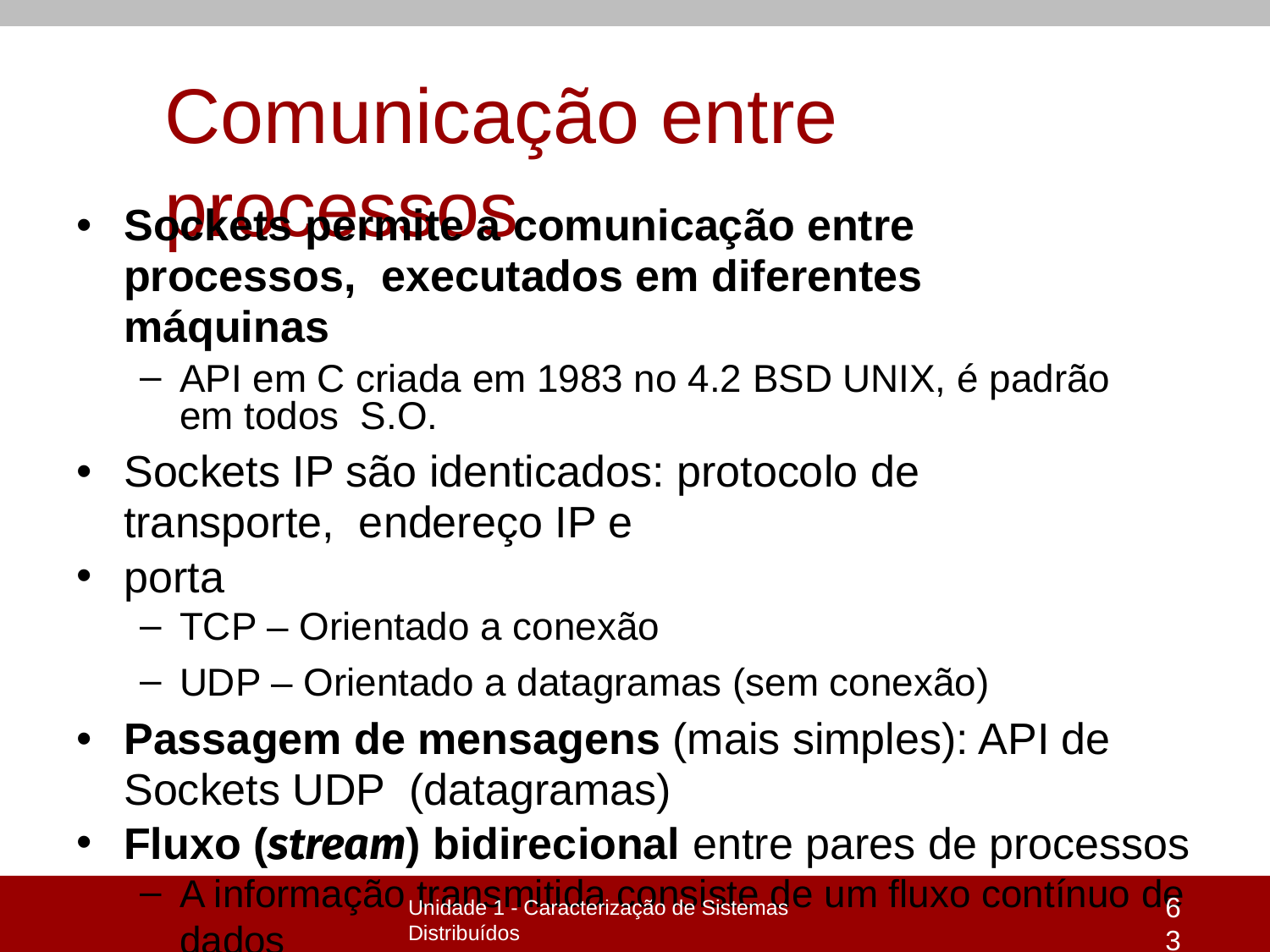

# Comunicação entre processos
Sockets permite a comunicação entre processos,  executados em diferentes máquinas
API em C criada em 1983 no 4.2 BSD UNIX, é padrão em todos  S.O.
Sockets IP são identicados: protocolo de transporte,  endereço IP e
porta
TCP – Orientado a conexão
UDP – Orientado a datagramas (sem conexão)
Passagem de mensagens (mais simples): API de Sockets UDP  (datagramas)
Fluxo (stream) bidirecional entre pares de processos
A informação transmitida consiste de um fluxo contínuo de dados
63
Unidade 1 - Caracterização de Sistemas Distribuídos